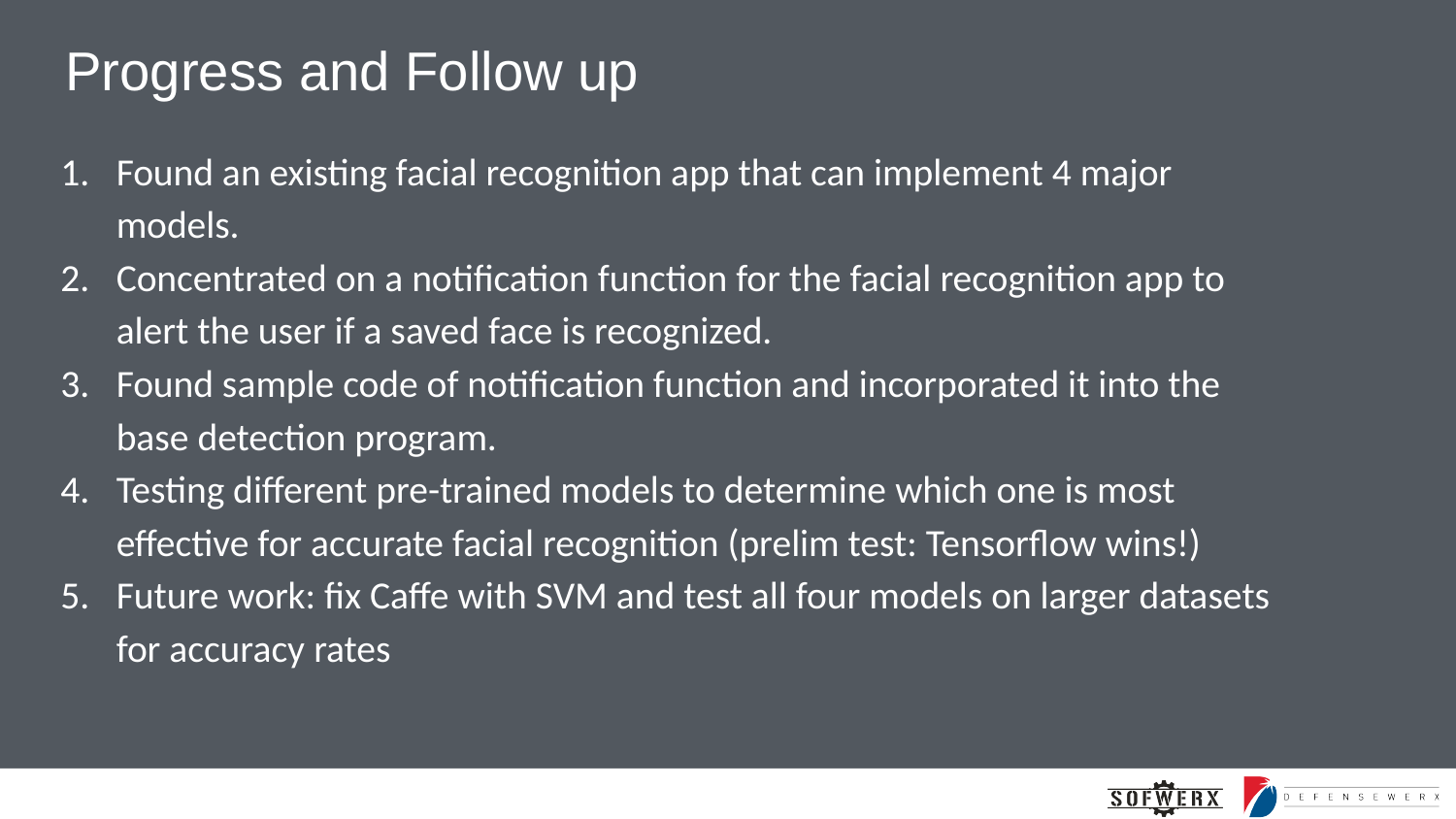

# Progress and Follow up
Found an existing facial recognition app that can implement 4 major models.
Concentrated on a notification function for the facial recognition app to alert the user if a saved face is recognized.
Found sample code of notification function and incorporated it into the base detection program.
Testing different pre-trained models to determine which one is most effective for accurate facial recognition (prelim test: Tensorflow wins!)
Future work: fix Caffe with SVM and test all four models on larger datasets for accuracy rates